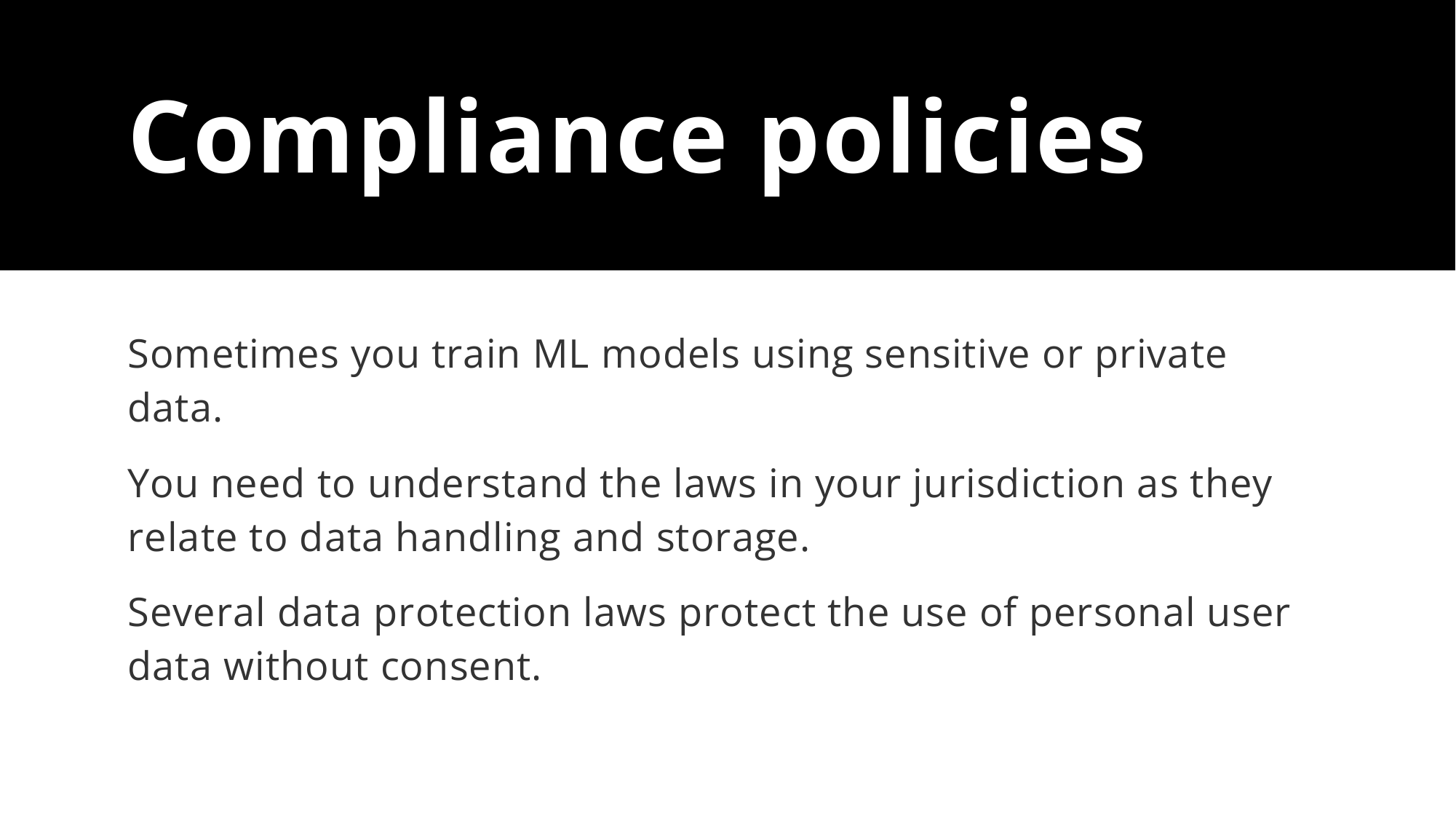

# Compliance policies
Sometimes you train ML models using sensitive or private data.
You need to understand the laws in your jurisdiction as they relate to data handling and storage.
Several data protection laws protect the use of personal user data without consent.